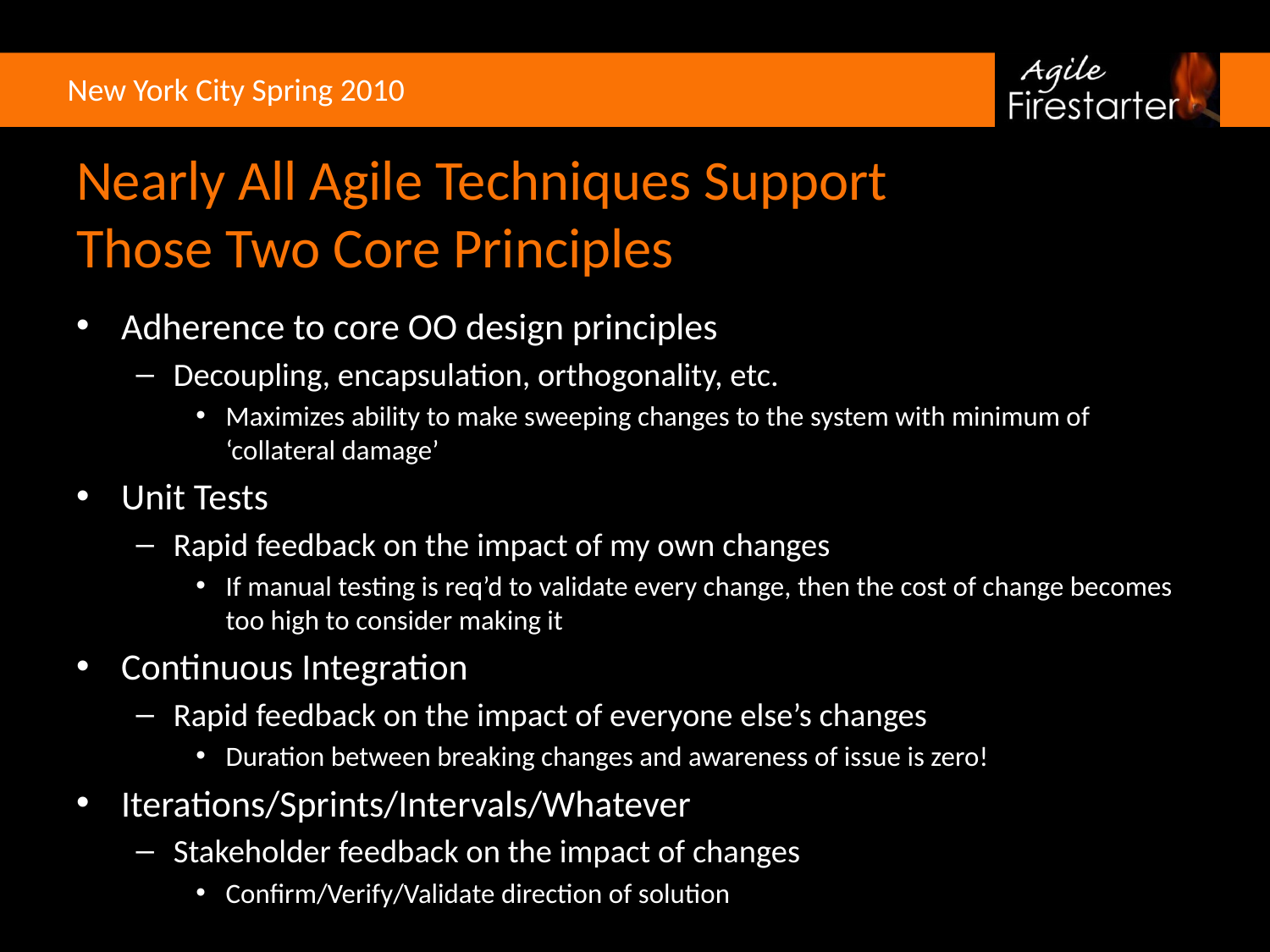

# Nearly All Agile Techniques Support Those Two Core Principles
Adherence to core OO design principles
Decoupling, encapsulation, orthogonality, etc.
Maximizes ability to make sweeping changes to the system with minimum of ‘collateral damage’
Unit Tests
Rapid feedback on the impact of my own changes
If manual testing is req’d to validate every change, then the cost of change becomes too high to consider making it
Continuous Integration
Rapid feedback on the impact of everyone else’s changes
Duration between breaking changes and awareness of issue is zero!
Iterations/Sprints/Intervals/Whatever
Stakeholder feedback on the impact of changes
Confirm/Verify/Validate direction of solution